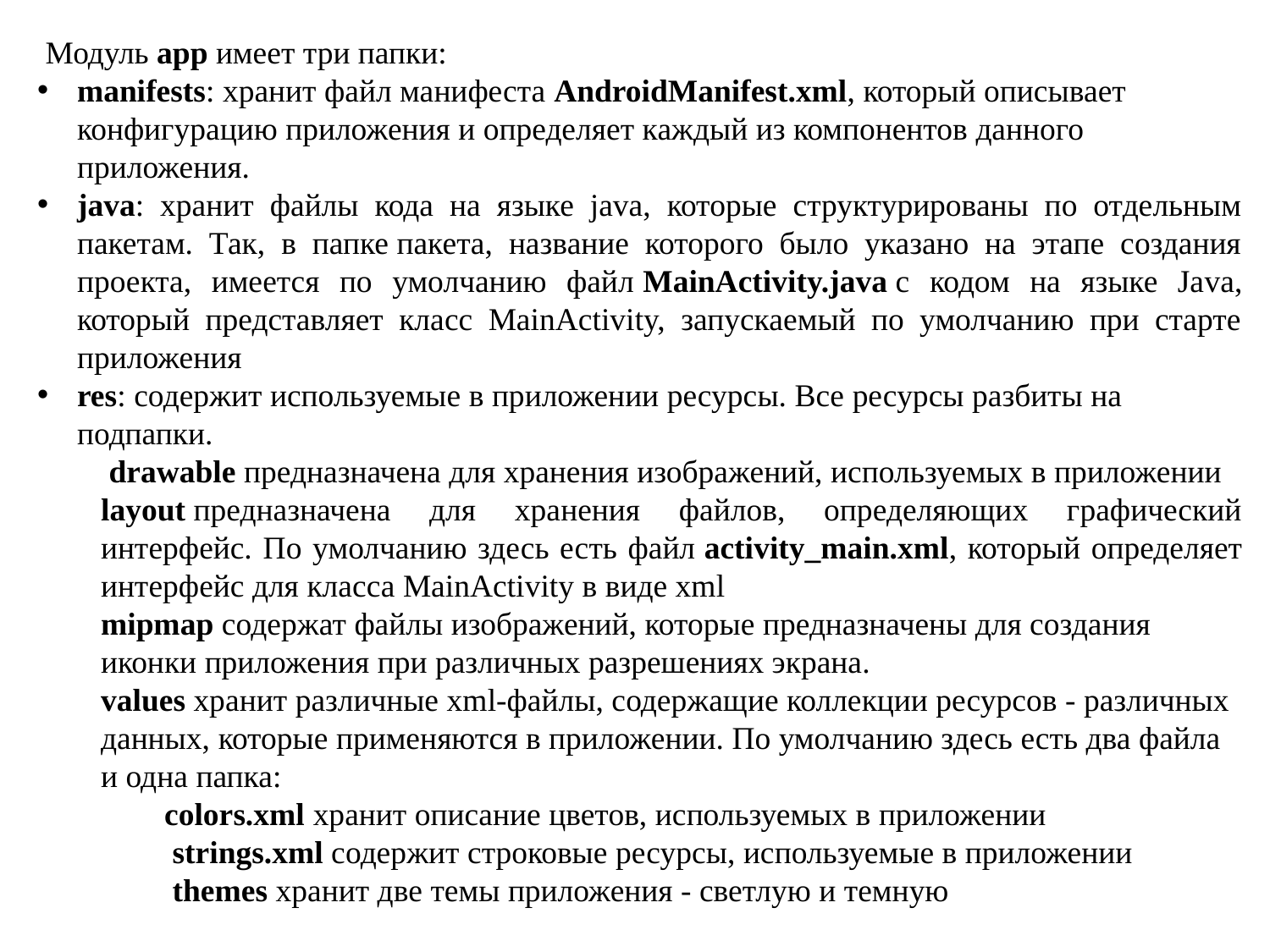

Модуль app имеет три папки:
manifests: хранит файл манифеста AndroidManifest.xml, который описывает конфигурацию приложения и определяет каждый из компонентов данного приложения.
java: хранит файлы кода на языке java, которые структурированы по отдельным пакетам. Так, в папке пакета, название которого было указано на этапе создания проекта, имеется по умолчанию файл MainActivity.java с кодом на языке Java, который представляет класс MainActivity, запускаемый по умолчанию при старте приложения
res: содержит используемые в приложении ресурсы. Все ресурсы разбиты на подпапки.
 drawable предназначена для хранения изображений, используемых в приложении
layout предназначена для хранения файлов, определяющих графический интерфейс. По умолчанию здесь есть файл activity_main.xml, который определяет интерфейс для класса MainActivity в виде xml
mipmap содержат файлы изображений, которые предназначены для создания иконки приложения при различных разрешениях экрана.
values хранит различные xml-файлы, содержащие коллекции ресурсов - различных данных, которые применяются в приложении. По умолчанию здесь есть два файла и одна папка:
colors.xml хранит описание цветов, используемых в приложении
 strings.xml содержит строковые ресурсы, используемые в приложении
 themes хранит две темы приложения - светлую и темную